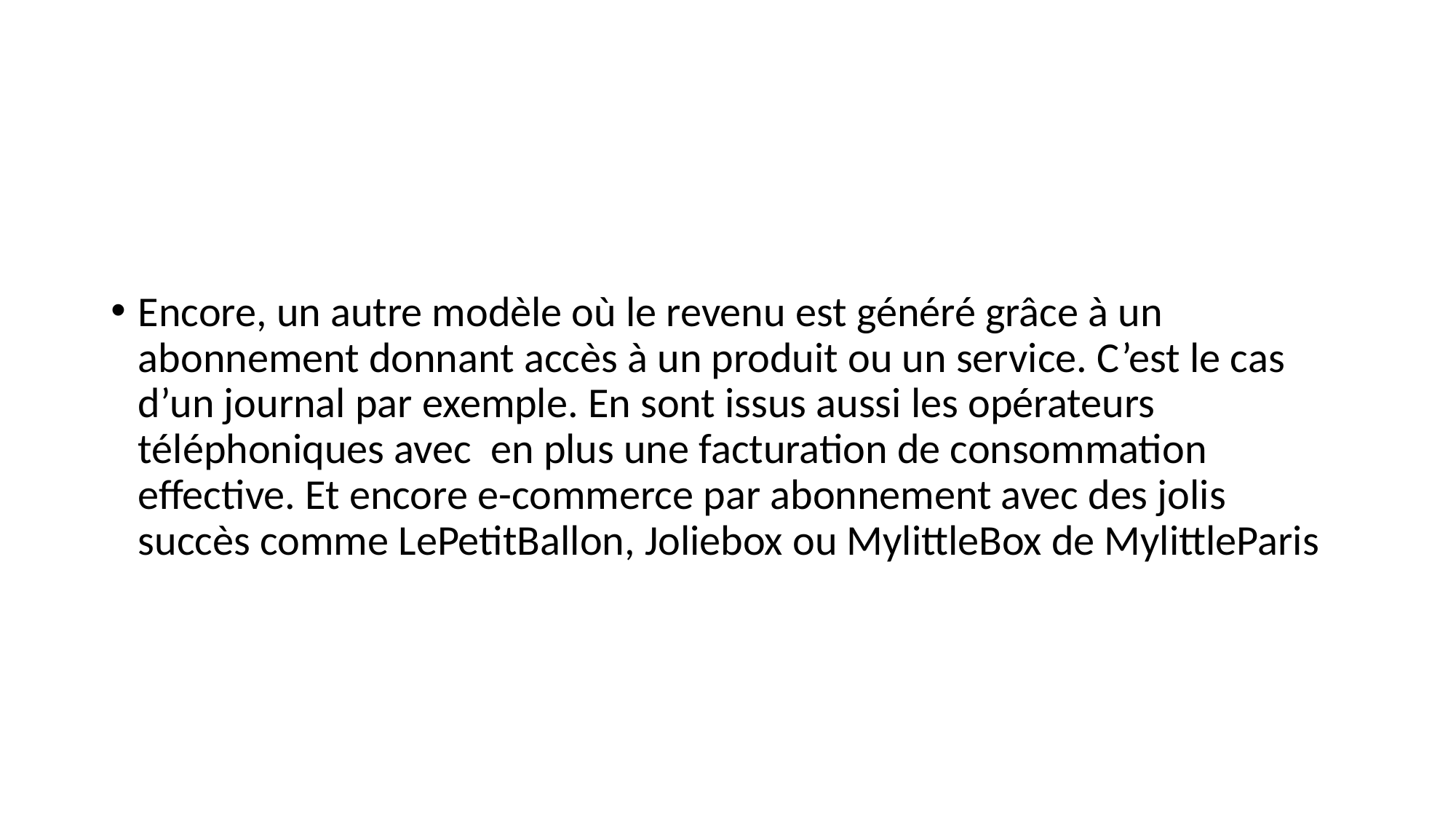

#

Encore, un autre modèle où le revenu est généré grâce à un abonnement donnant accès à un produit ou un service. C’est le cas d’un journal par exemple. En sont issus aussi les opérateurs téléphoniques avec  en plus une facturation de consommation effective. Et encore e-commerce par abonnement avec des jolis succès comme LePetitBallon, Joliebox ou MylittleBox de MylittleParis